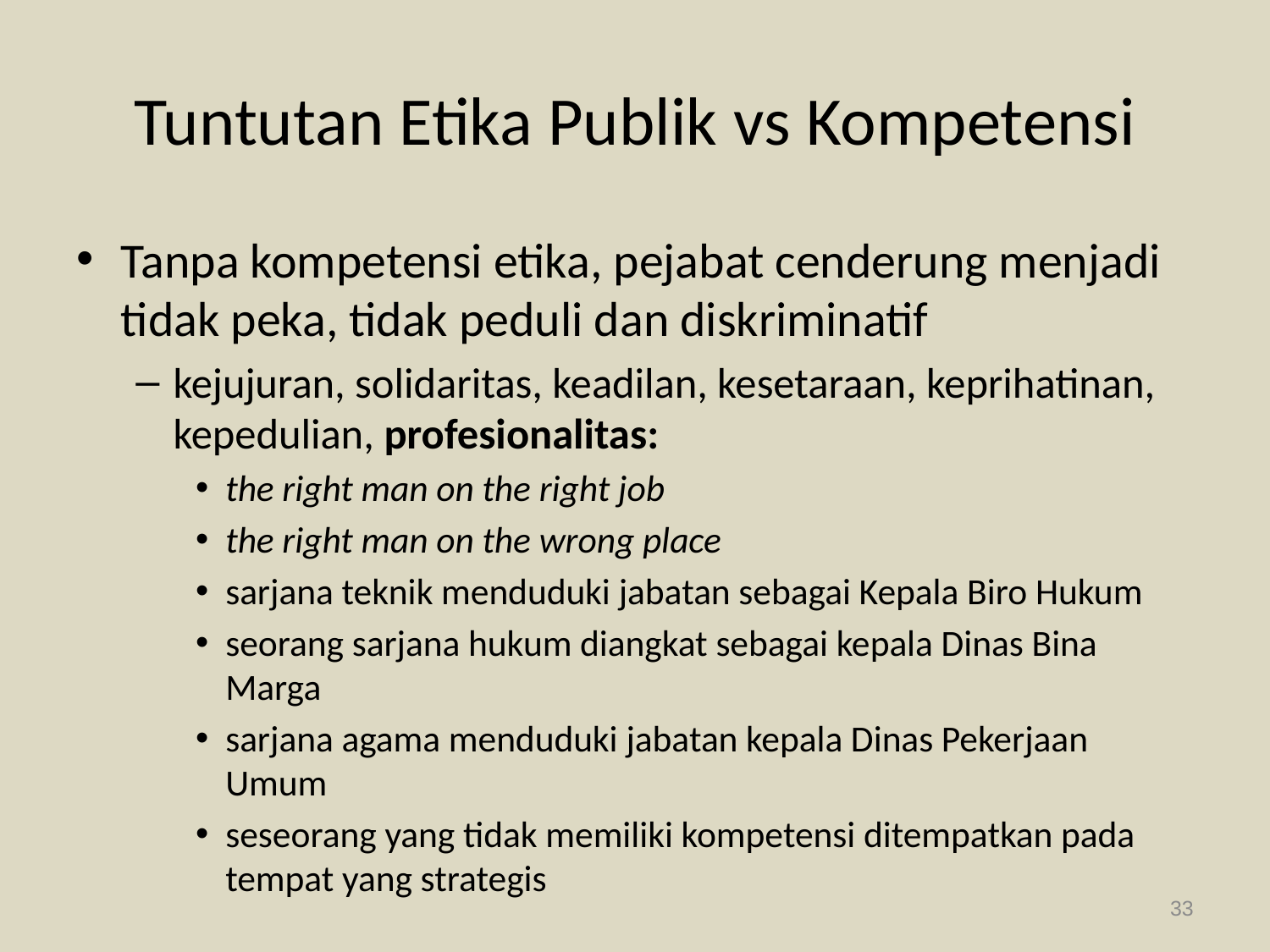

# Tuntutan Etika Publik vs Kompetensi
Tanpa kompetensi etika, pejabat cenderung menjadi tidak peka, tidak peduli dan diskriminatif
kejujuran, solidaritas, keadilan, kesetaraan, keprihatinan, kepedulian, profesionalitas:
the right man on the right job
the right man on the wrong place
sarjana teknik menduduki jabatan sebagai Kepala Biro Hukum
seorang sarjana hukum diangkat sebagai kepala Dinas Bina Marga
sarjana agama menduduki jabatan kepala Dinas Pekerjaan Umum
seseorang yang tidak memiliki kompetensi ditempatkan pada tempat yang strategis

33